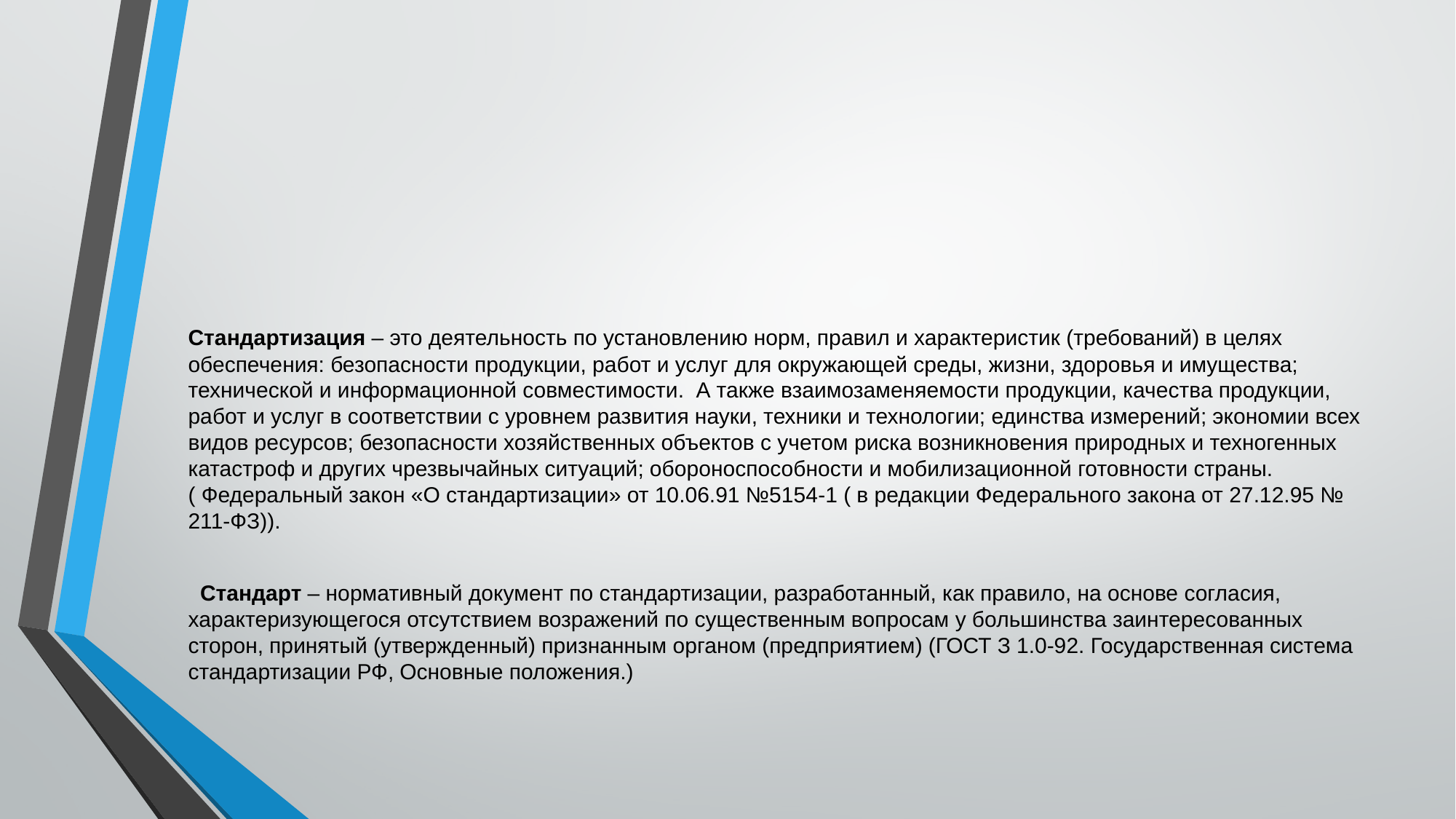

#
Стандартизация – это деятельность по установлению норм, правил и характеристик (требований) в целях обеспечения: безопасности продукции, работ и услуг для окружающей среды, жизни, здоровья и имущества; технической и информационной совместимости.  А также взаимозаменяемости продукции, качества продукции, работ и услуг в соответствии с уровнем развития науки, техники и технологии; единства измерений; экономии всех видов ресурсов; безопасности хозяйственных объектов с учетом риска возникновения природных и техногенных катастроф и других чрезвычайных ситуаций; обороноспособности и мобилизационной готовности страны. ( Федеральный закон «О стандартизации» от 10.06.91 №5154-1 ( в редакции Федерального закона от 27.12.95 № 211-ФЗ)).

  Стандарт – нормативный документ по стандартизации, разработанный, как правило, на основе согласия, характеризующегося отсутствием возражений по существенным вопросам у большинства заинтересованных сторон, принятый (утвержденный) признанным органом (предприятием) (ГОСТ З 1.0-92. Государственная система стандартизации РФ, Основные положения.)